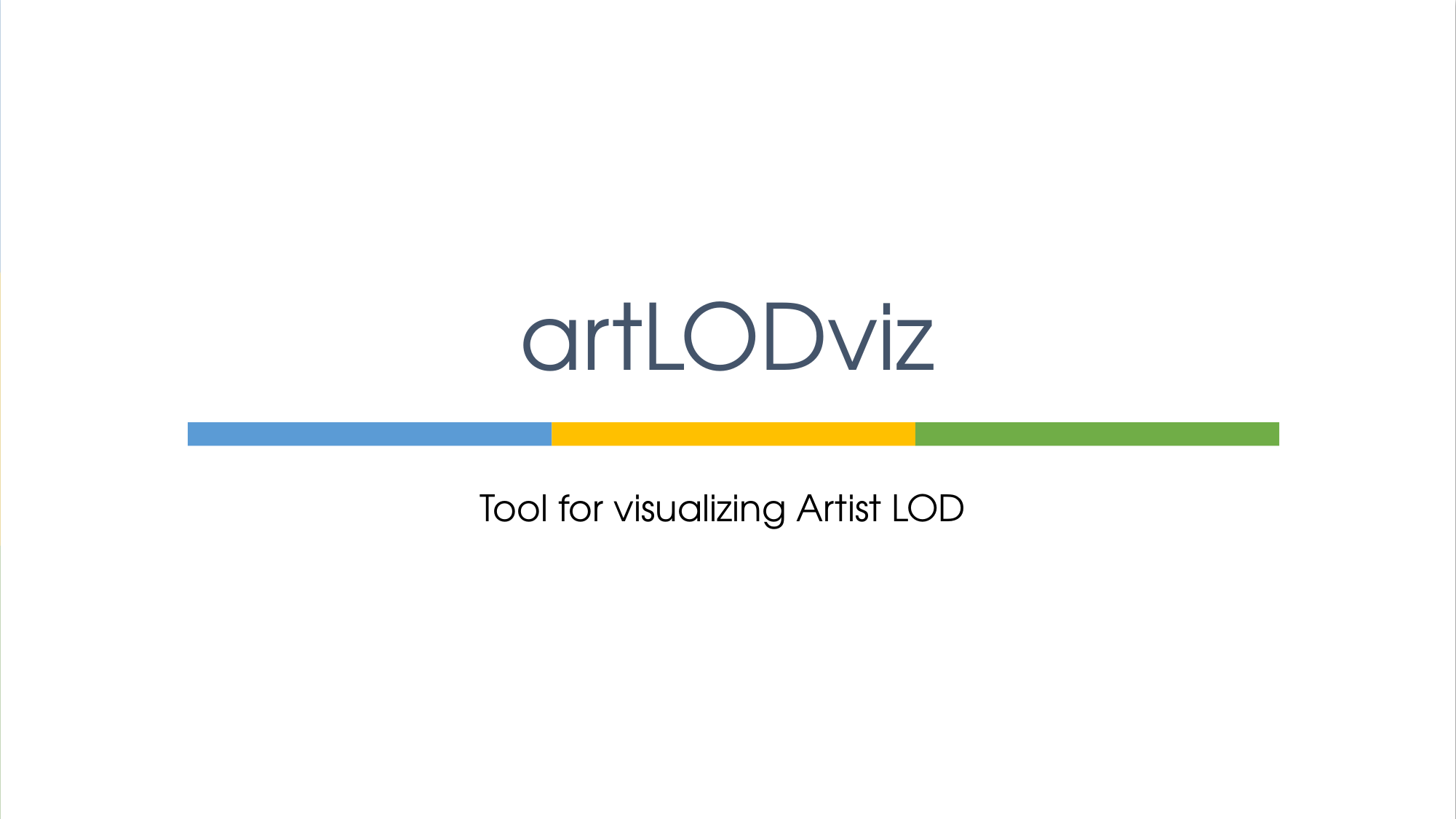

# artLODviz
Tool for visualizing Artist LOD